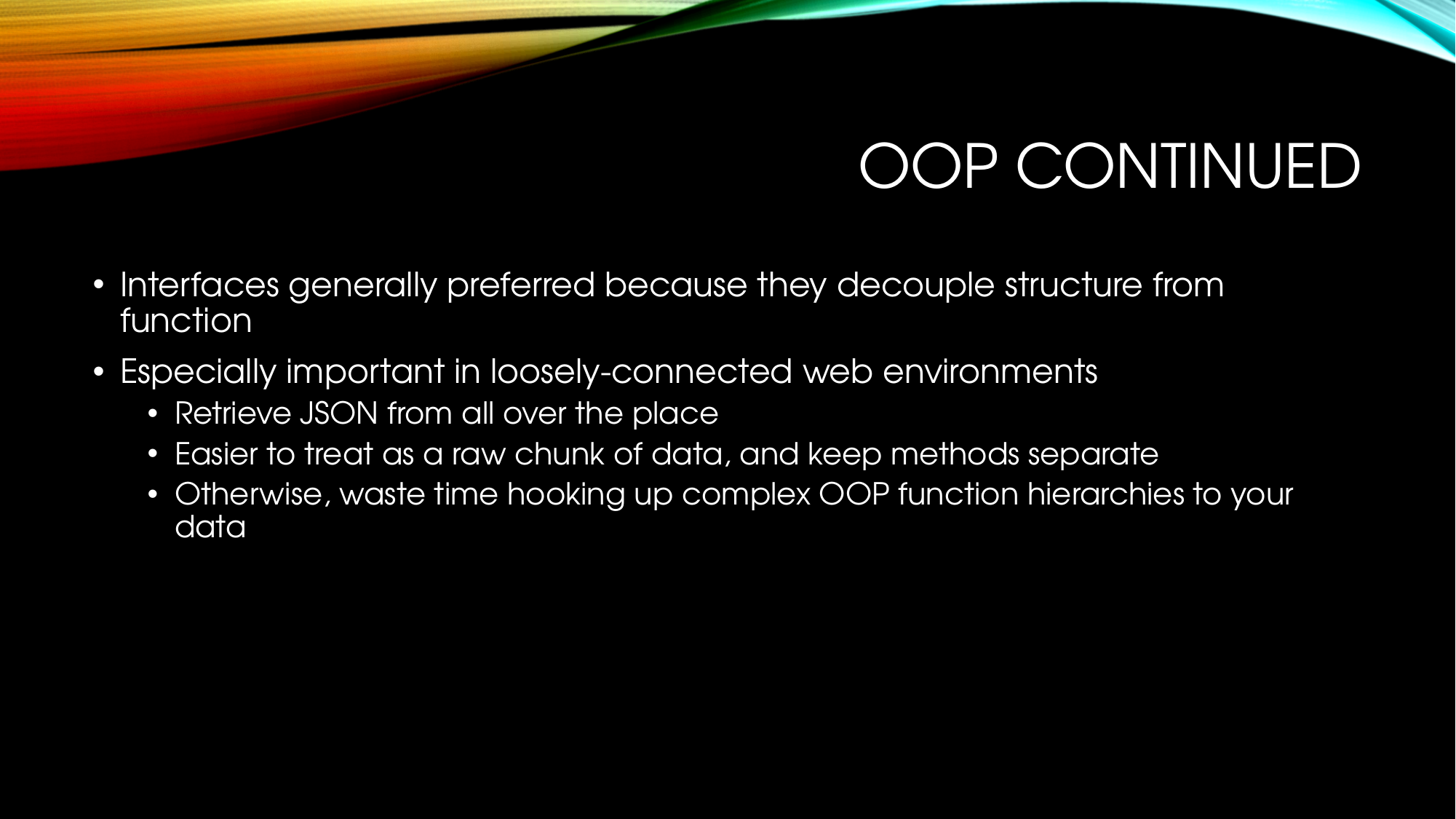

# Oop continued
Interfaces generally preferred because they decouple structure from function
Especially important in loosely-connected web environments
Retrieve JSON from all over the place
Easier to treat as a raw chunk of data, and keep methods separate
Otherwise, waste time hooking up complex OOP function hierarchies to your data